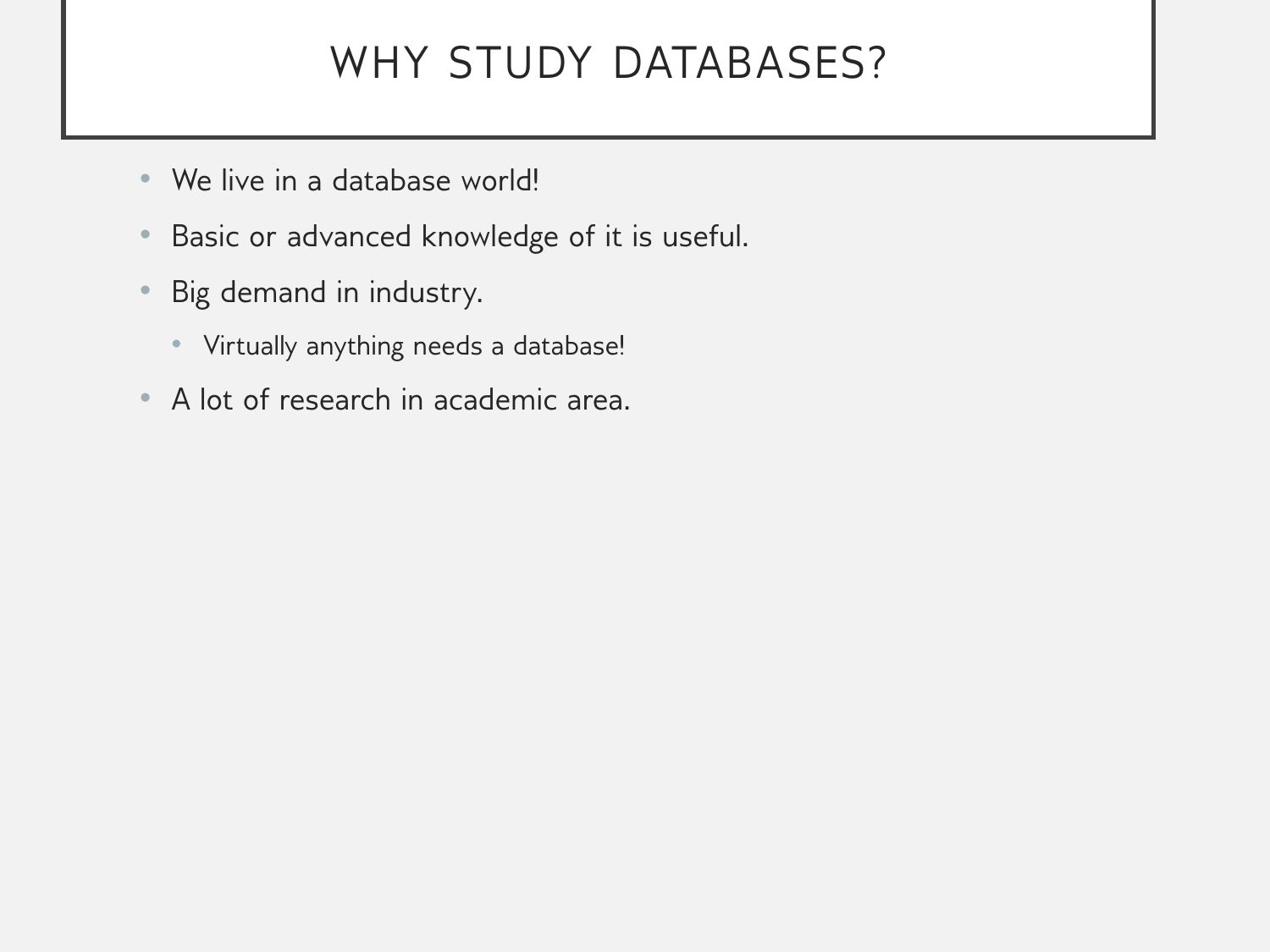

# Why study Databases?

We live in a database world!
Basic or advanced knowledge of it is useful.
Big demand in industry.
Virtually anything needs a database!
A lot of research in academic area.